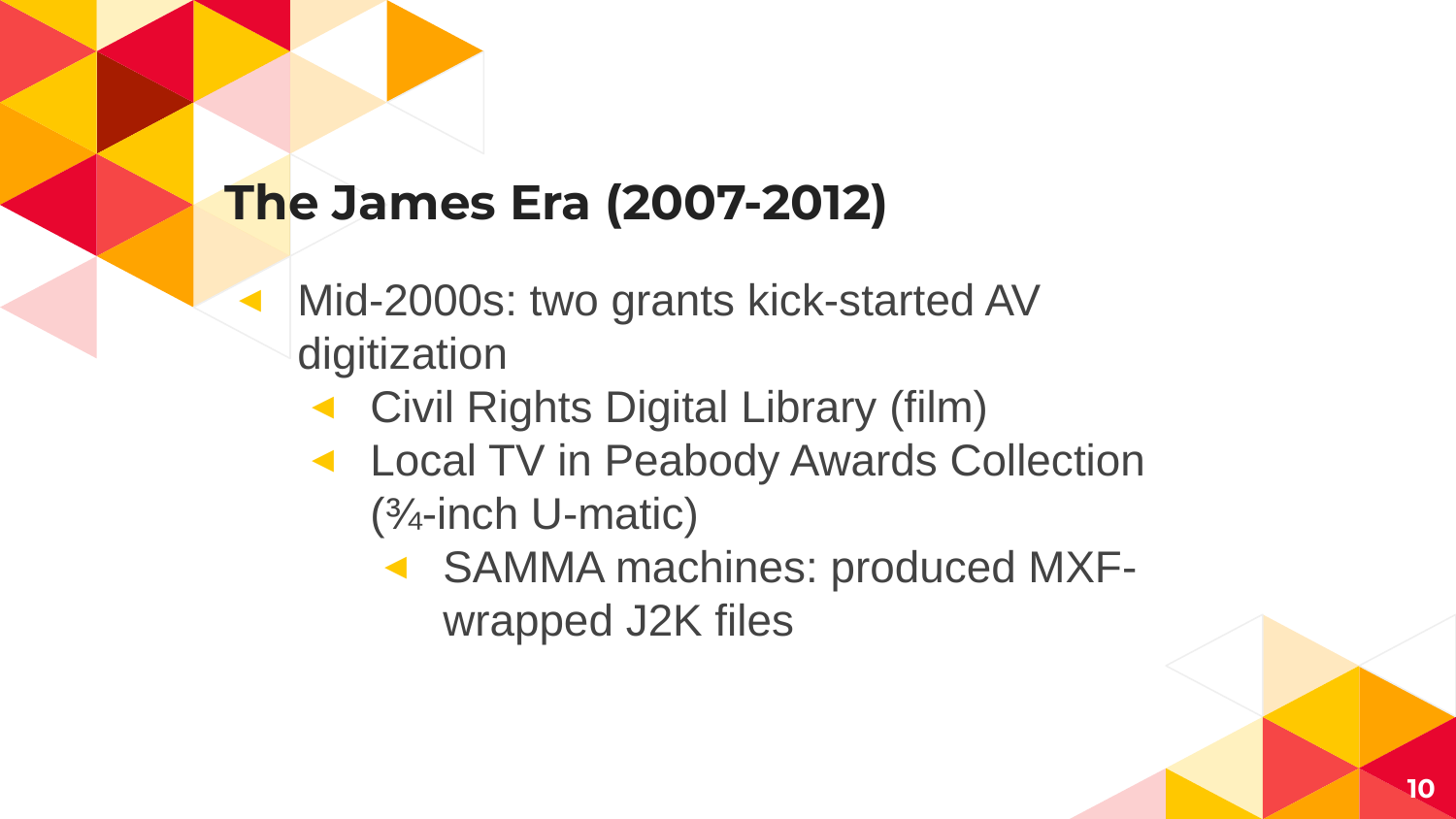

# The James Era (2007-2012)
Mid-2000s: two grants kick-started AV digitization
Civil Rights Digital Library (film)
Local TV in Peabody Awards Collection (¾-inch U-matic)
SAMMA machines: produced MXF-wrapped J2K files
10